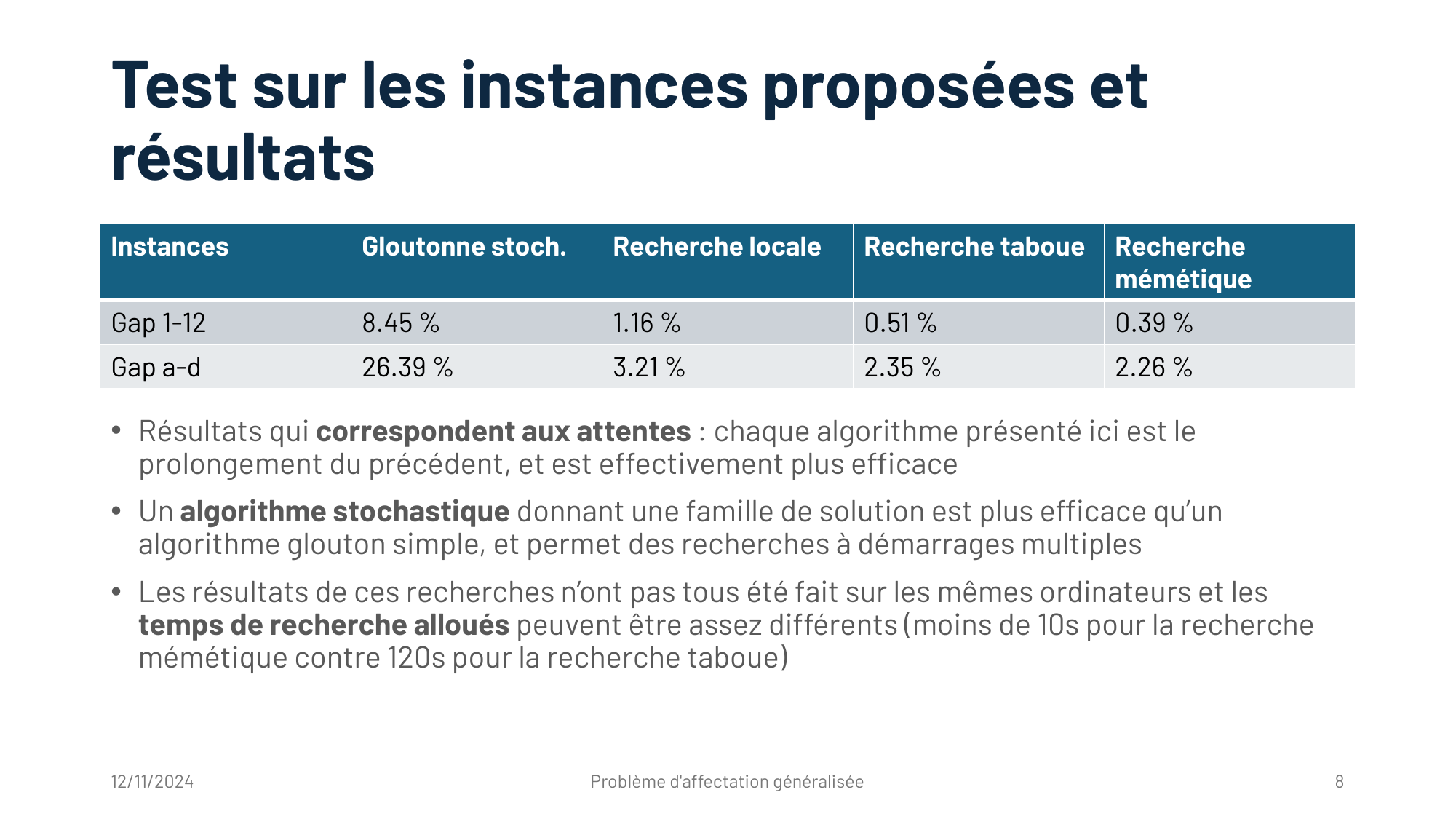

# Test sur les instances proposées et résultats
| Instances | Gloutonne stoch. | Recherche locale | Recherche taboue | Recherche mémétique |
| --- | --- | --- | --- | --- |
| Gap 1-12 | 8.45 % | 1.16 % | 0.51 % | 0.39 % |
| Gap a-d | 26.39 % | 3.21 % | 2.35 % | 2.26 % |
Résultats qui correspondent aux attentes : chaque algorithme présenté ici est le prolongement du précédent, et est effectivement plus efficace
Un algorithme stochastique donnant une famille de solution est plus efficace qu’un algorithme glouton simple, et permet des recherches à démarrages multiples
Les résultats de ces recherches n’ont pas tous été fait sur les mêmes ordinateurs et les temps de recherche alloués peuvent être assez différents (moins de 10s pour la recherche mémétique contre 120s pour la recherche taboue)
12/11/2024
Problème d'affectation généralisée
8